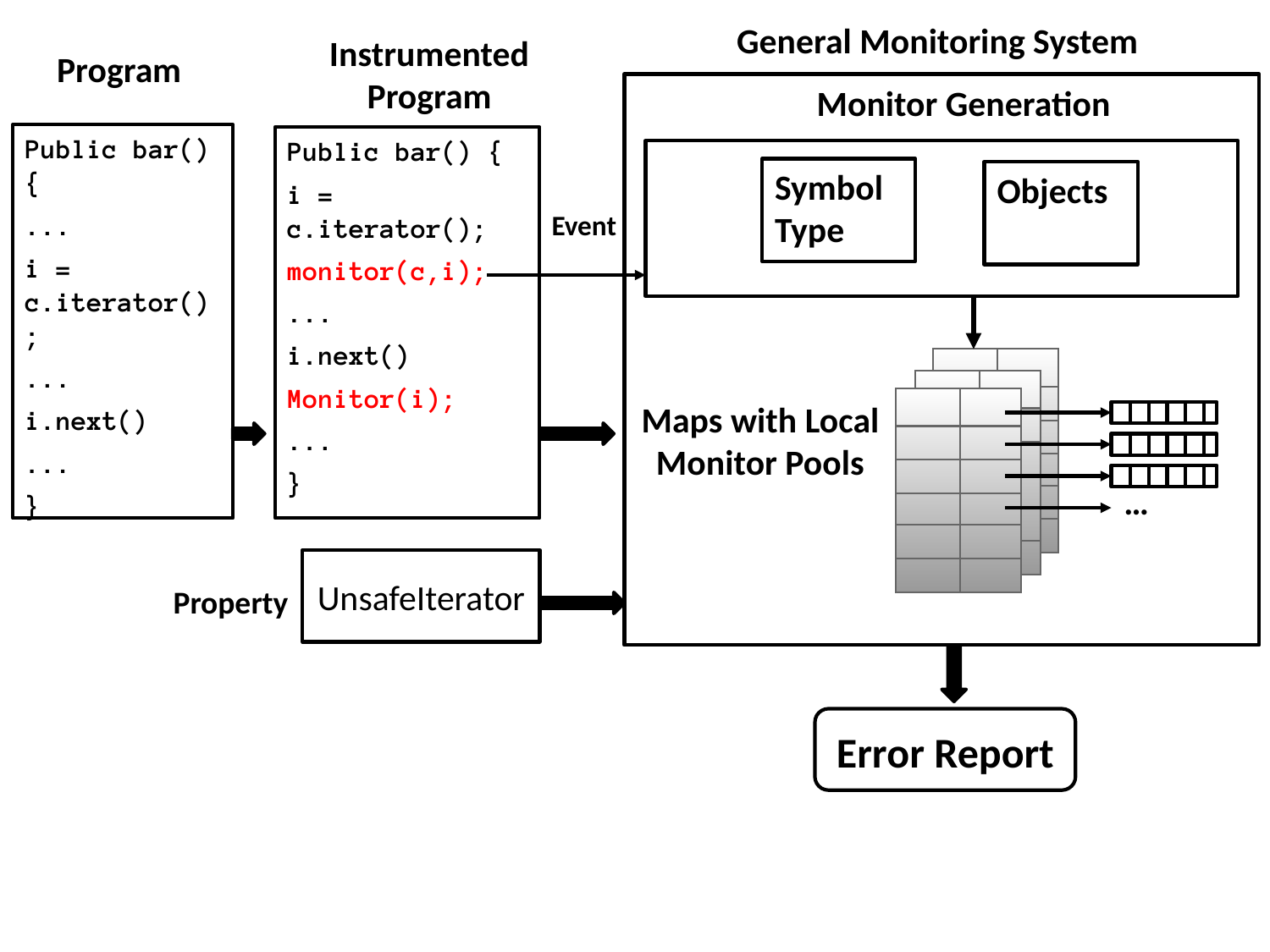

General Monitoring System
Instrumented Program
Program

Monitor Generation
Public bar() {
...
i = c.iterator();
...
i.next()
...
}

Public bar() {
i = c.iterator();
monitor(c,i);
...
i.next()
Monitor(i);
...
}

Symbol Type
Objects
Event

Maps with Local Monitor Pools

…
UnsafeIterator
Property

Error Report